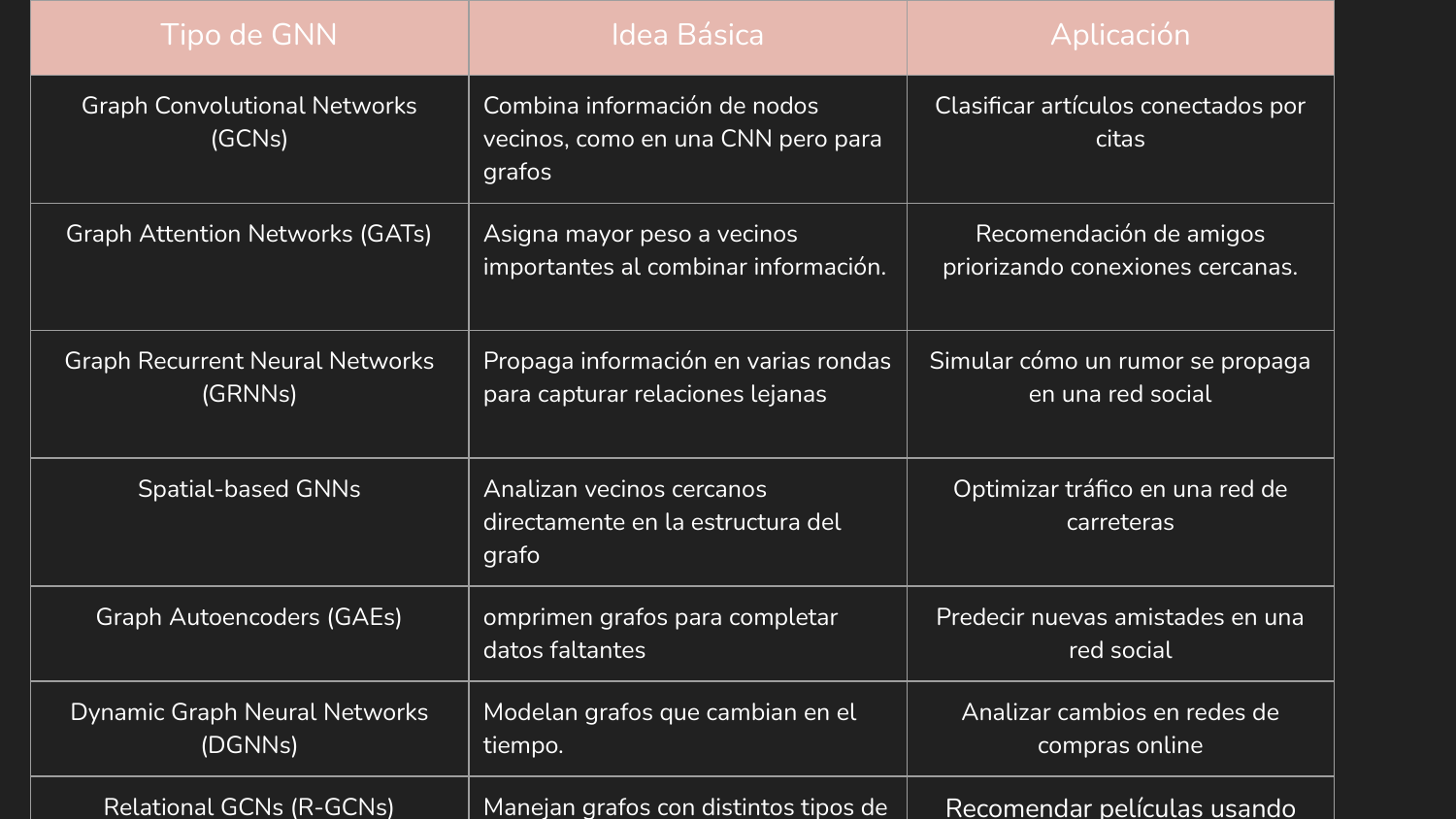

| Tipo de GNN | Idea Básica | Aplicación |
| --- | --- | --- |
| Graph Convolutional Networks (GCNs) | Combina información de nodos vecinos, como en una CNN pero para grafos | Clasificar artículos conectados por citas |
| Graph Attention Networks (GATs) | Asigna mayor peso a vecinos importantes al combinar información. | Recomendación de amigos priorizando conexiones cercanas. |
| Graph Recurrent Neural Networks (GRNNs) | Propaga información en varias rondas para capturar relaciones lejanas | Simular cómo un rumor se propaga en una red social |
| Spatial-based GNNs | Analizan vecinos cercanos directamente en la estructura del grafo | Optimizar tráfico en una red de carreteras |
| Graph Autoencoders (GAEs) | omprimen grafos para completar datos faltantes | Predecir nuevas amistades en una red social |
| Dynamic Graph Neural Networks (DGNNs) | Modelan grafos que cambian en el tiempo. | Analizar cambios en redes de compras online |
| Relational GCNs (R-GCNs) | Manejan grafos con distintos tipos de conexiones entre nodos | Recomendar películas usando relaciones "actuó en" o "dirigió". |